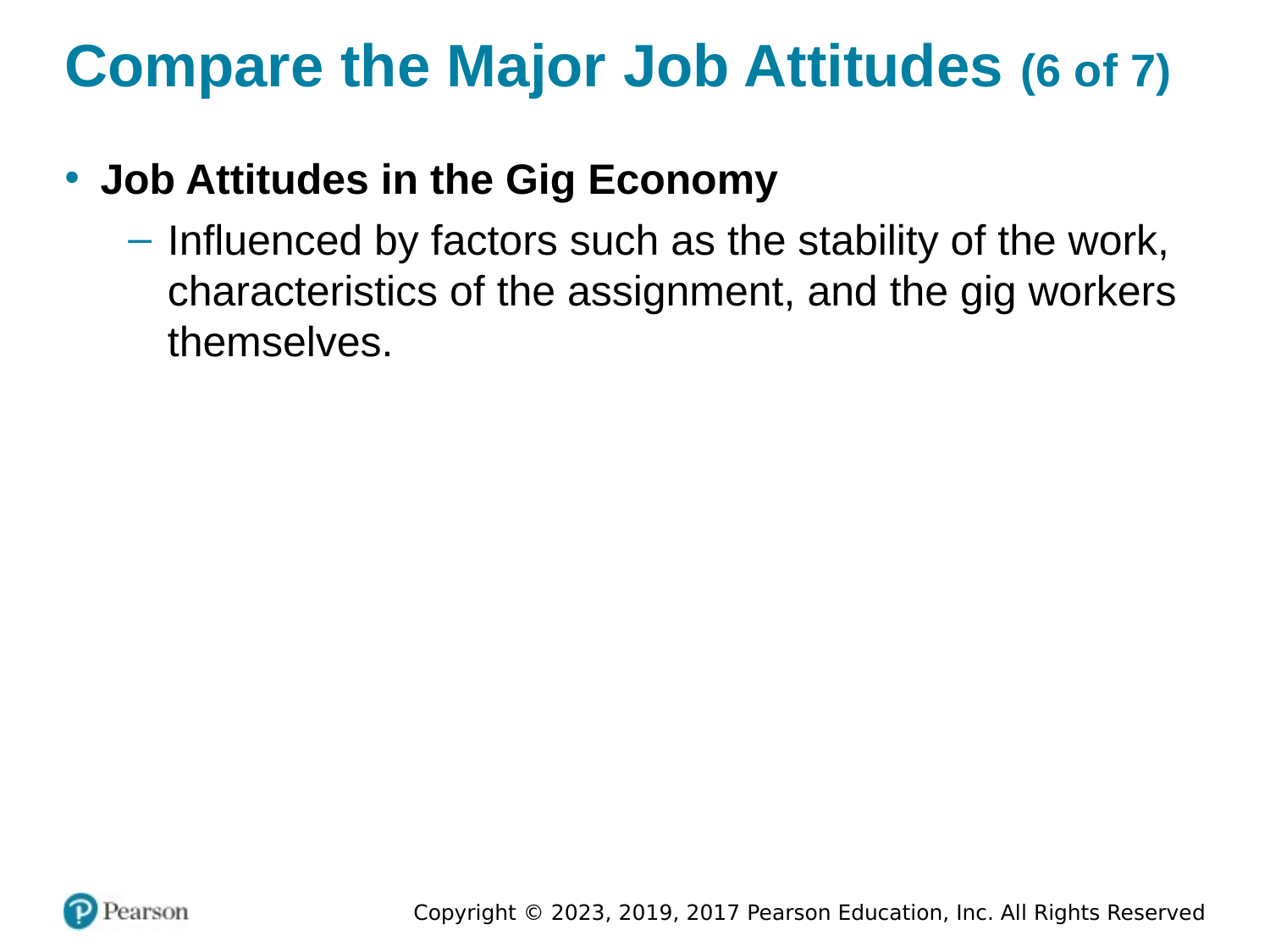

# Compare the Major Job Attitudes (6 of 7)
Job Attitudes in the Gig Economy
Influenced by factors such as the stability of the work, characteristics of the assignment, and the gig workers themselves.